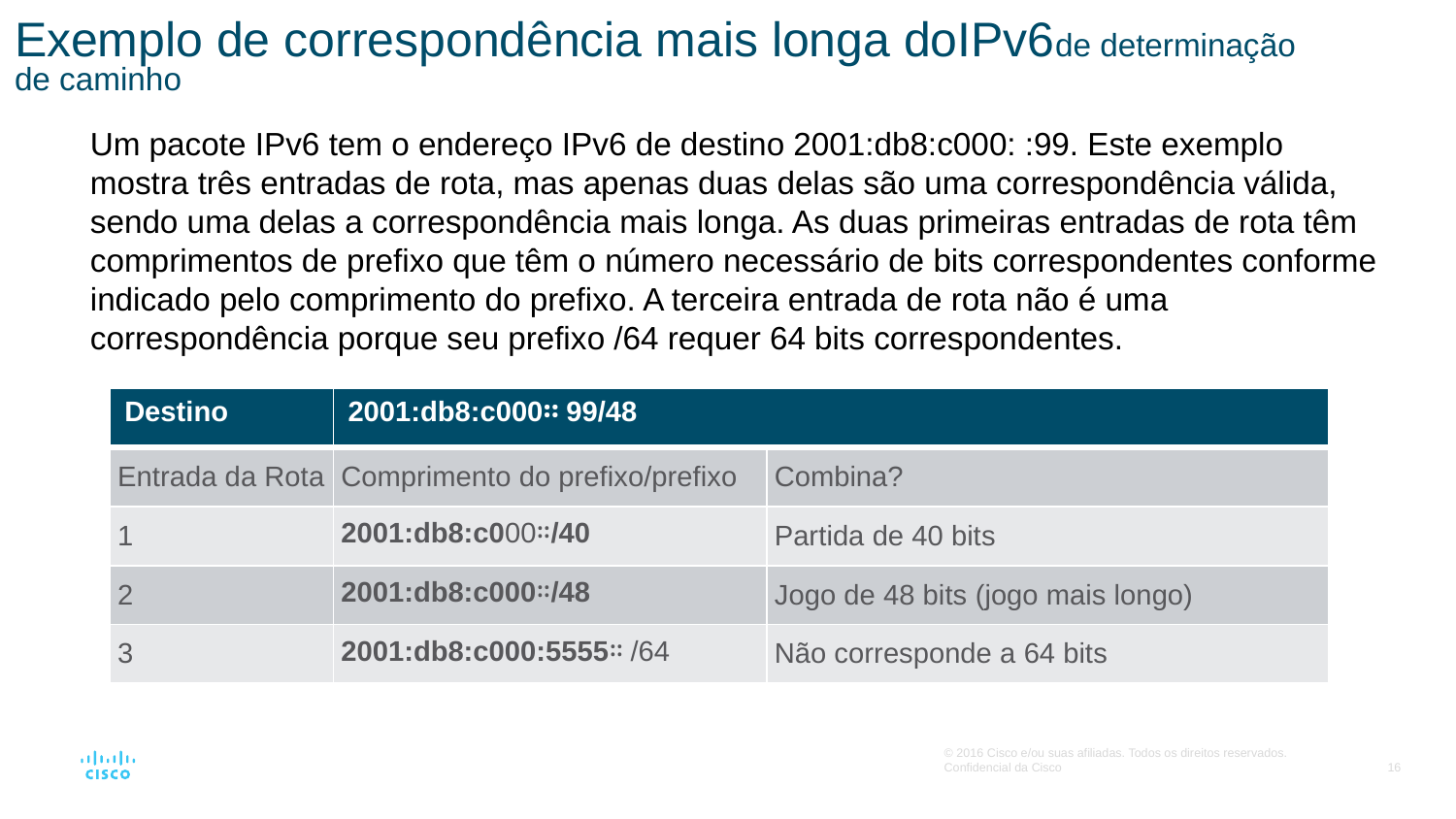

# Exemplo de correspondência mais longa doIPv6de determinação de caminho
Um pacote IPv6 tem o endereço IPv6 de destino 2001:db8:c000: :99. Este exemplo mostra três entradas de rota, mas apenas duas delas são uma correspondência válida, sendo uma delas a correspondência mais longa. As duas primeiras entradas de rota têm comprimentos de prefixo que têm o número necessário de bits correspondentes conforme indicado pelo comprimento do prefixo. A terceira entrada de rota não é uma correspondência porque seu prefixo /64 requer 64 bits correspondentes.
| Destino | 2001:db8:c000። 99/48 |  |
| --- | --- | --- |
| Entrada da Rota | Comprimento do prefixo/prefixo | Combina? |
| 1 | 2001:db8:c000።/40 | Partida de 40 bits |
| 2 | 2001:db8:c000።/48 | Jogo de 48 bits (jogo mais longo) |
| 3 | 2001:db8:c000:5555። /64 | Não corresponde a 64 bits |